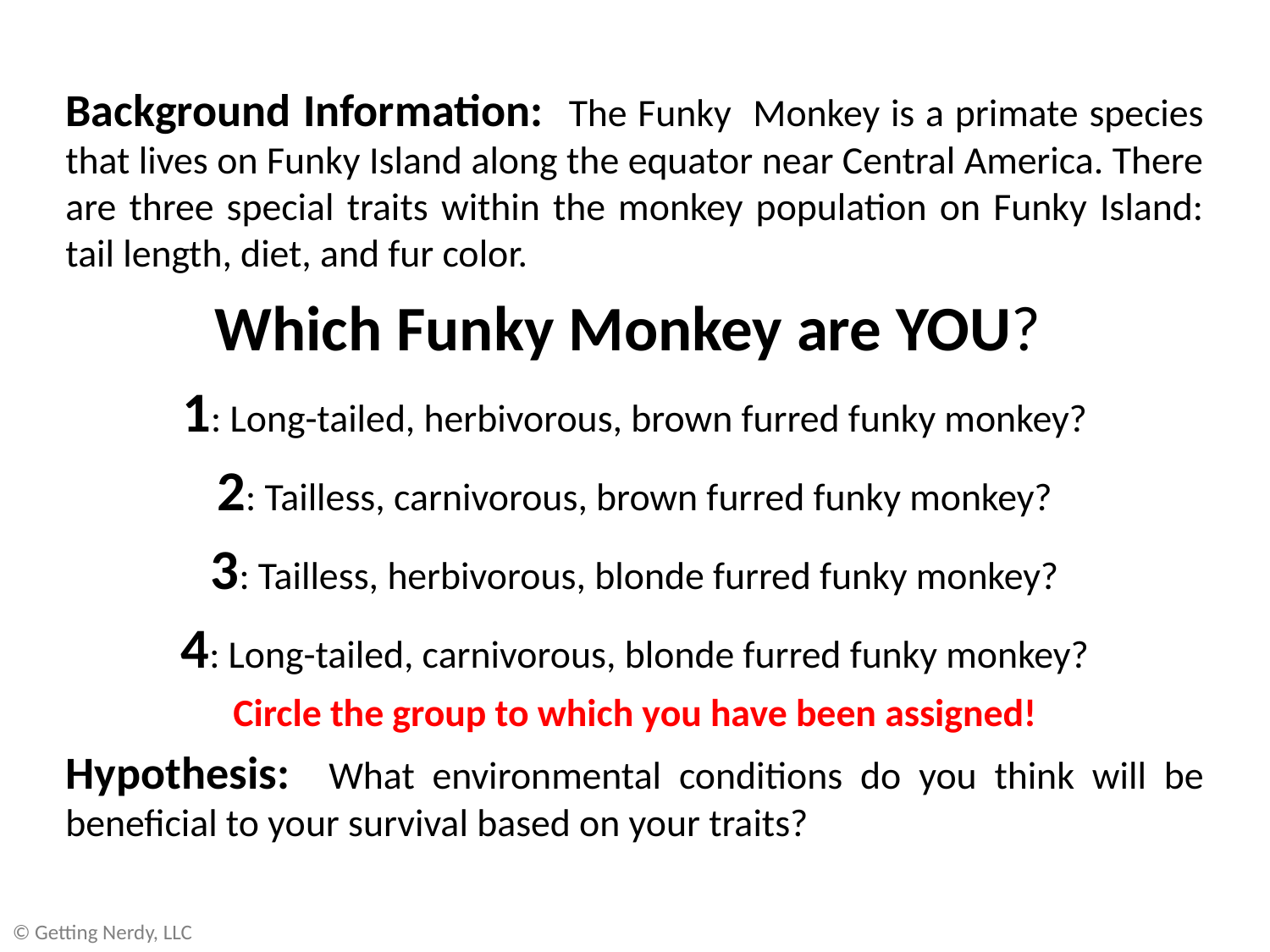

Background Information:  The Funky  Monkey is a primate species that lives on Funky Island along the equator near Central America. There are three special traits within the monkey population on Funky Island: tail length, diet, and fur color.
Which Funky Monkey are YOU?
1: Long-tailed, herbivorous, brown furred funky monkey?
2: Tailless, carnivorous, brown furred funky monkey?
3: Tailless, herbivorous, blonde furred funky monkey?
4: Long-tailed, carnivorous, blonde furred funky monkey?
Circle the group to which you have been assigned!
Hypothesis:  What environmental conditions do you think will be beneficial to your survival based on your traits?

© Getting Nerdy, LLC